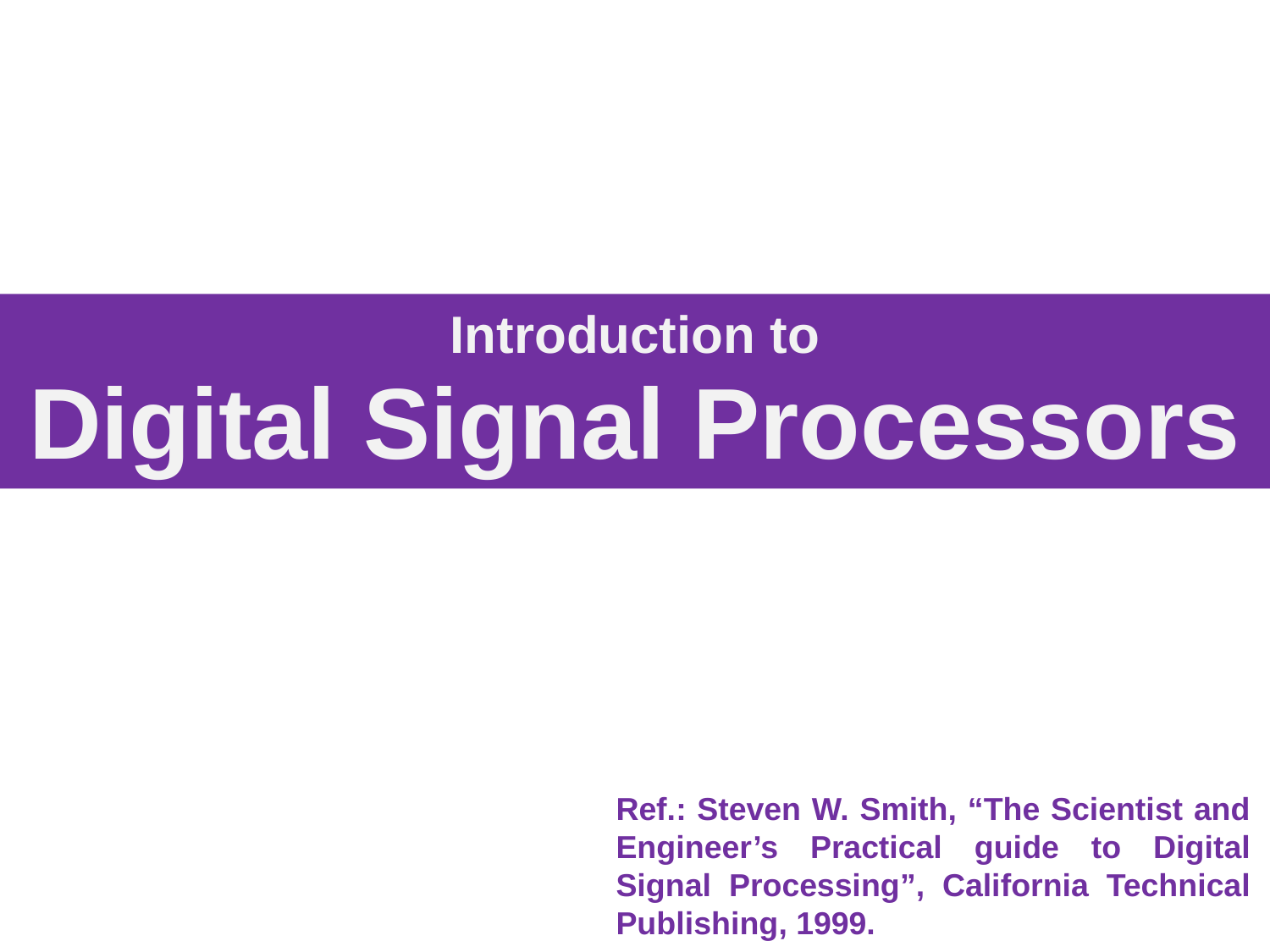

Introduction to
# Digital Signal Processors

Ref.: Steven W. Smith, “The Scientist and Engineer’s Practical guide to Digital Signal Processing”, California Technical Publishing, 1999.